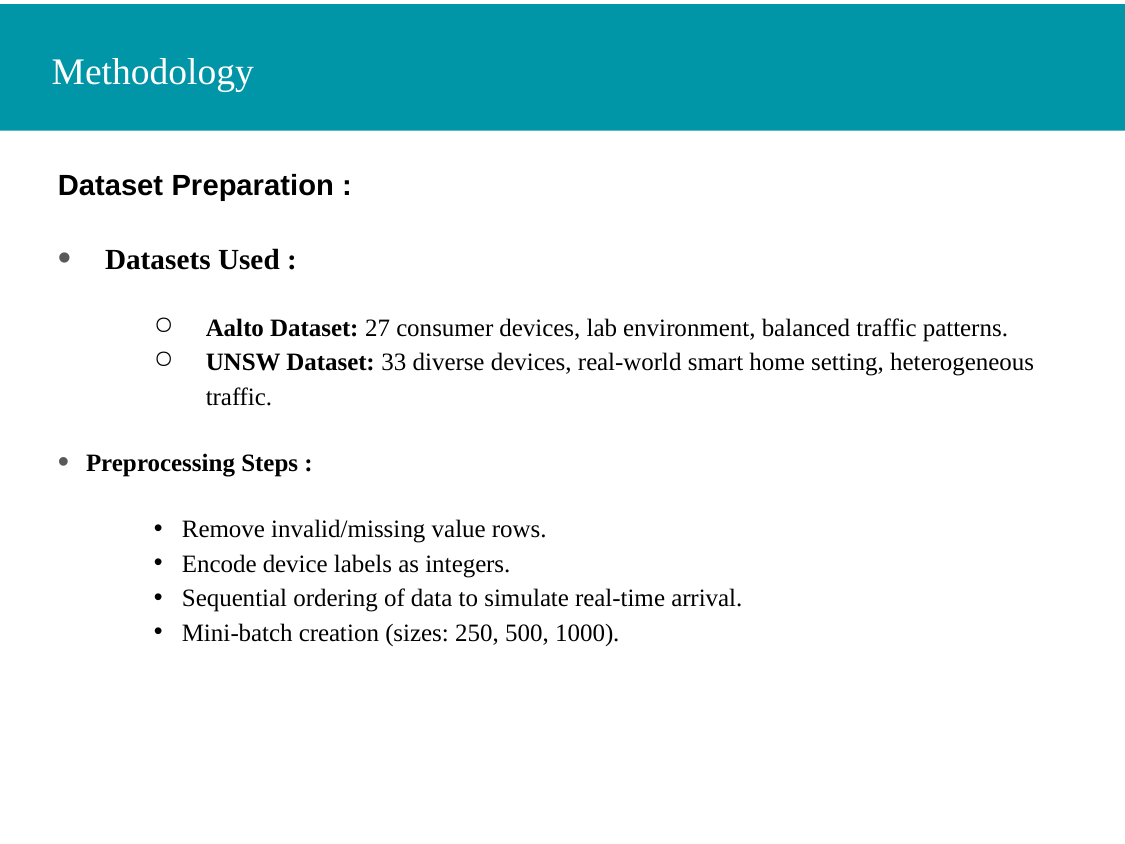

# Methodology
Dataset Preparation :

Datasets Used :

Aalto Dataset: 27 consumer devices, lab environment, balanced traffic patterns.
UNSW Dataset: 33 diverse devices, real-world smart home setting, heterogeneous traffic.

Preprocessing Steps :

Remove invalid/missing value rows.
Encode device labels as integers.
Sequential ordering of data to simulate real-time arrival.
Mini-batch creation (sizes: 250, 500, 1000).